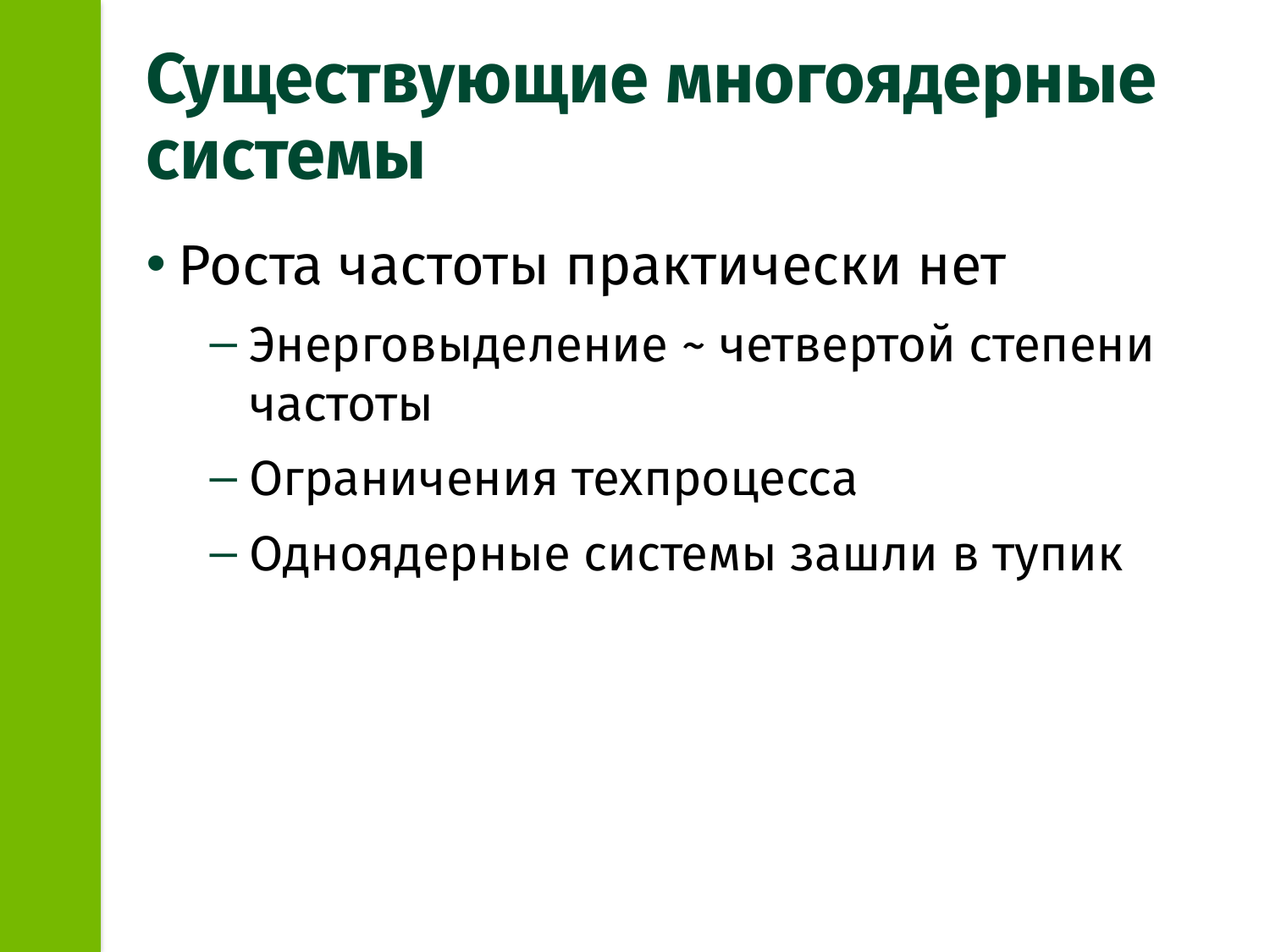

# Существующие многоядерные системы
Роста частоты практически нет
Энерговыделение ~ четвертой степени частоты
Ограничения техпроцесса
Одноядерные системы зашли в тупик